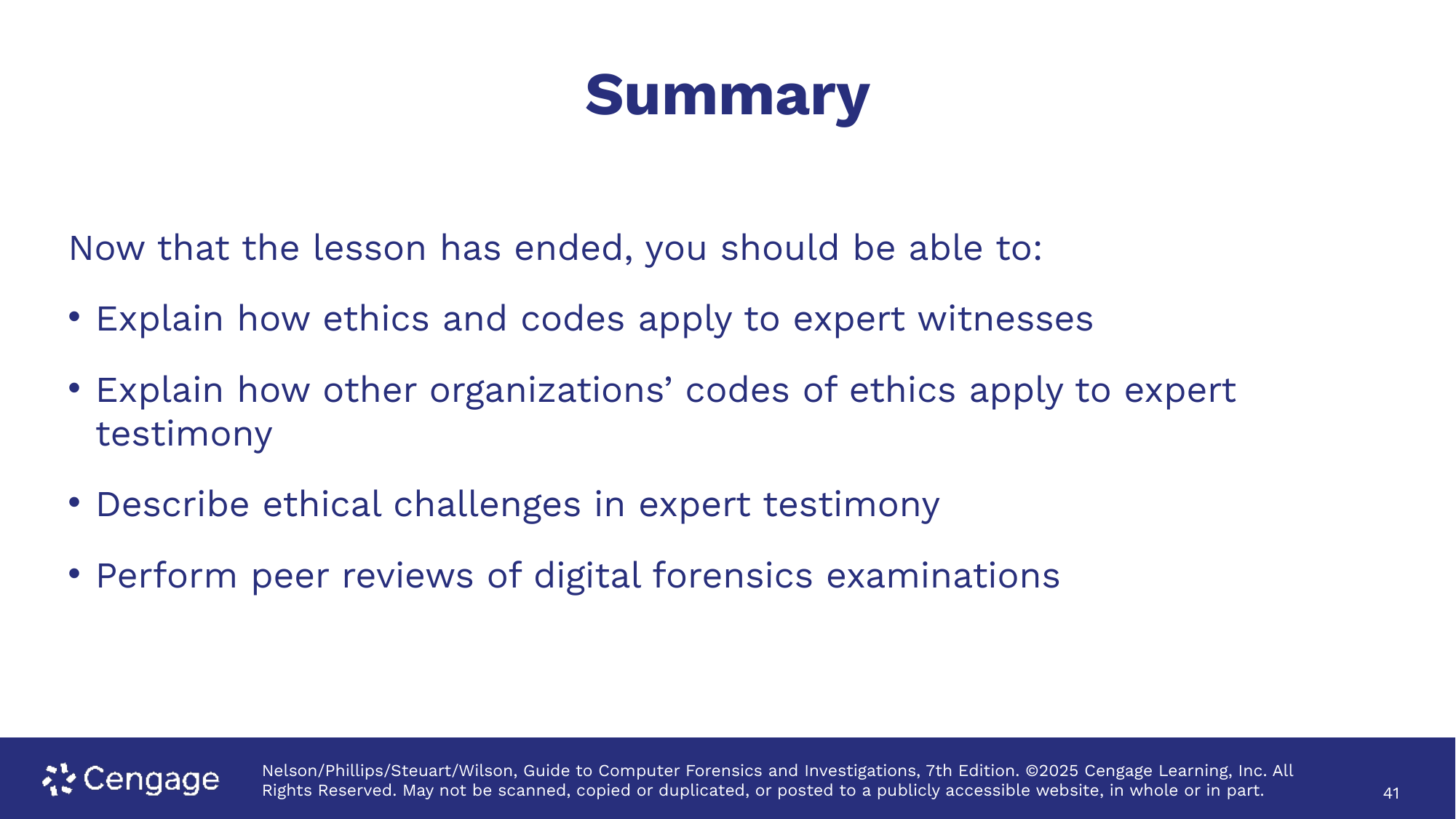

# Summary
Now that the lesson has ended, you should be able to:
Explain how ethics and codes apply to expert witnesses
Explain how other organizations’ codes of ethics apply to expert testimony
Describe ethical challenges in expert testimony
Perform peer reviews of digital forensics examinations